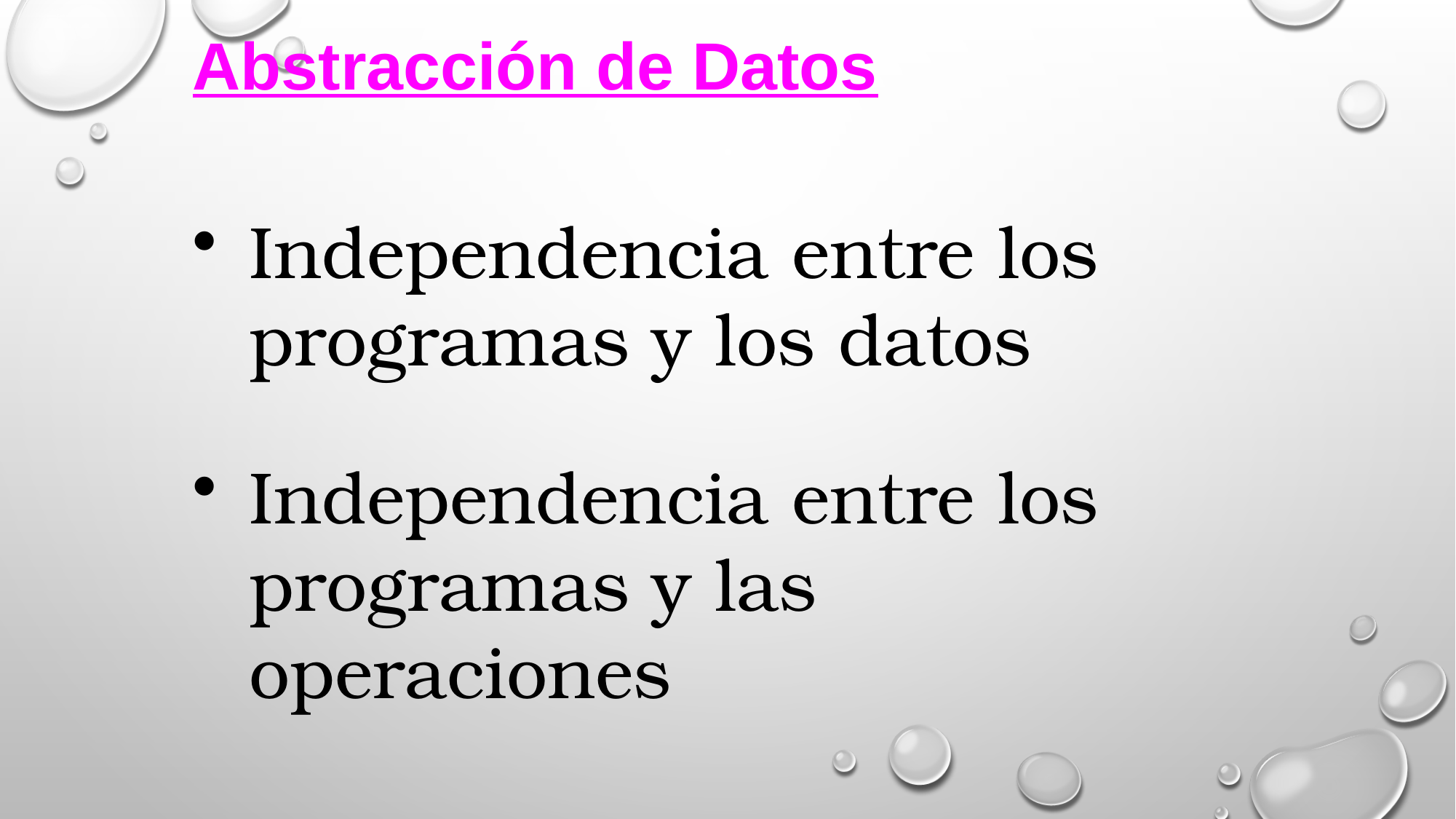

Abstracción de Datos
Independencia entre los programas y los datos
Independencia entre los programas y las operaciones